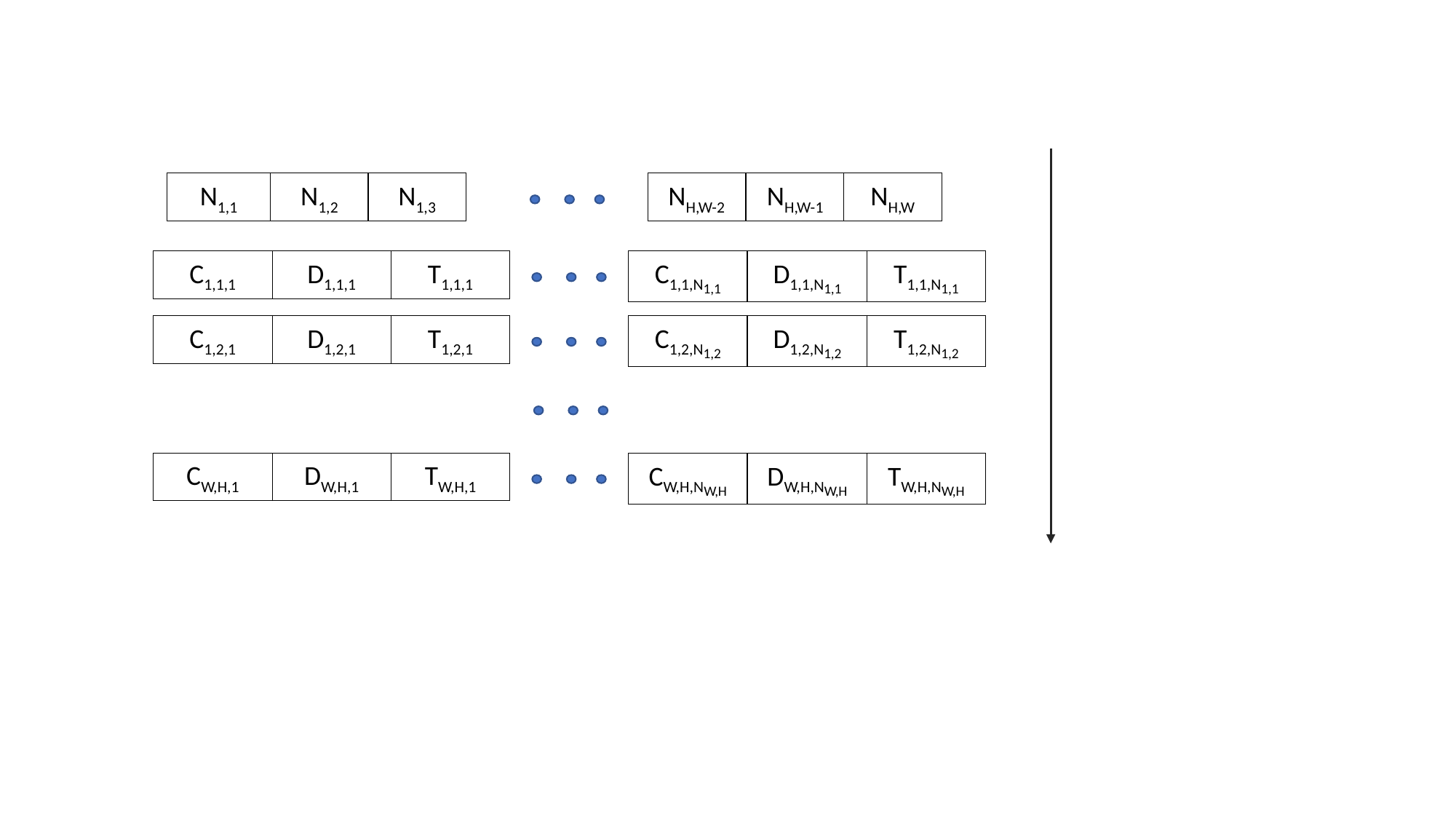

N1,1
N1,2
N1,3
NH,W-2
NH,W-1
NH,W

C1,1,1
D1,1,1
T1,1,1
C1,1,N1,1
D1,1,N1,1
T1,1,N1,1

C1,2,1
D1,2,1
T1,2,1
C1,2,N1,2
D1,2,N1,2
T1,2,N1,2

CW,H,1
DW,H,1
TW,H,1
CW,H,NW,H
DW,H,NW,H
TW,H,NW,H